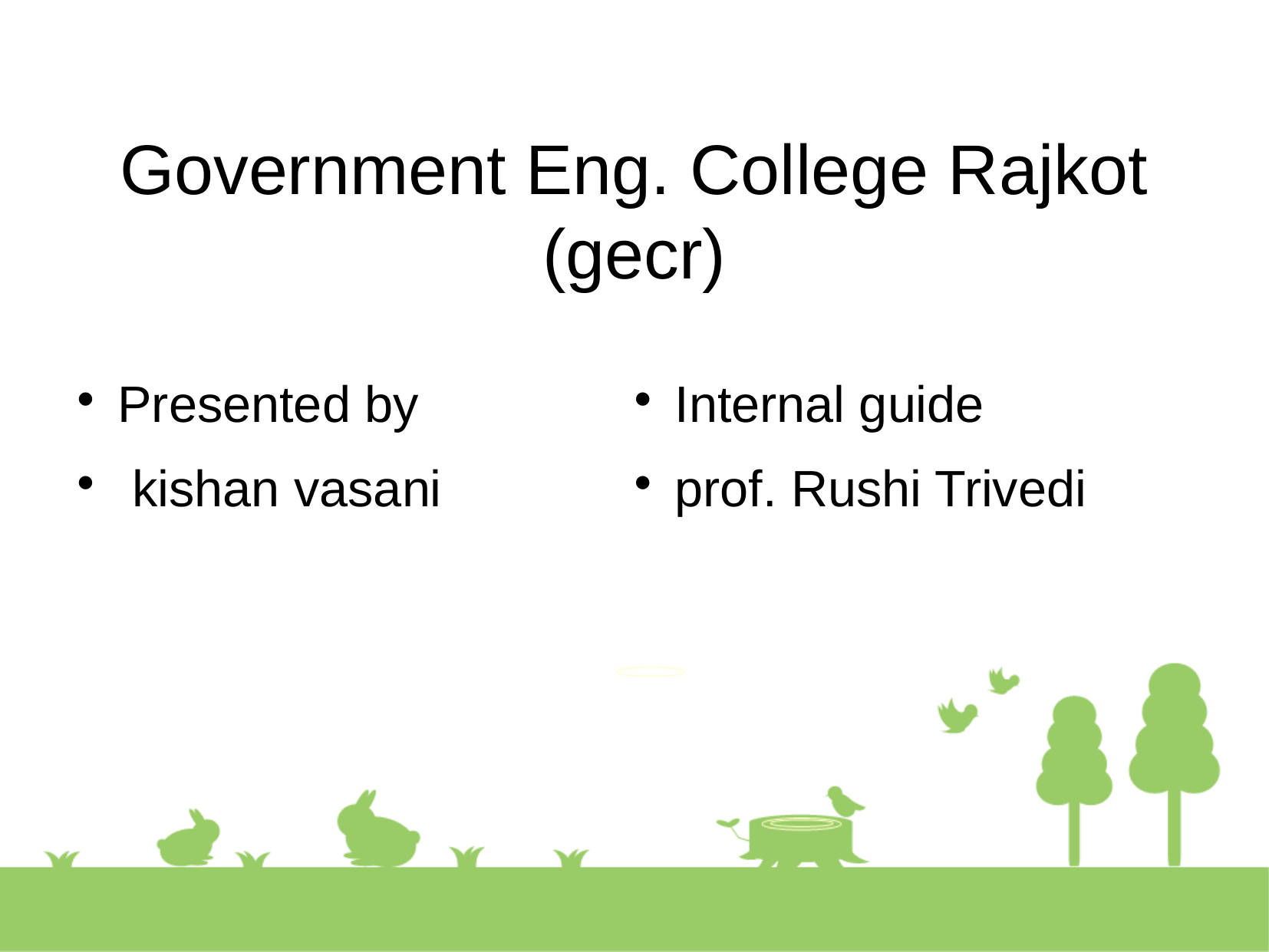

Government Eng. College Rajkot
(gecr)
Presented by
 kishan vasani
Internal guide
prof. Rushi Trivedi